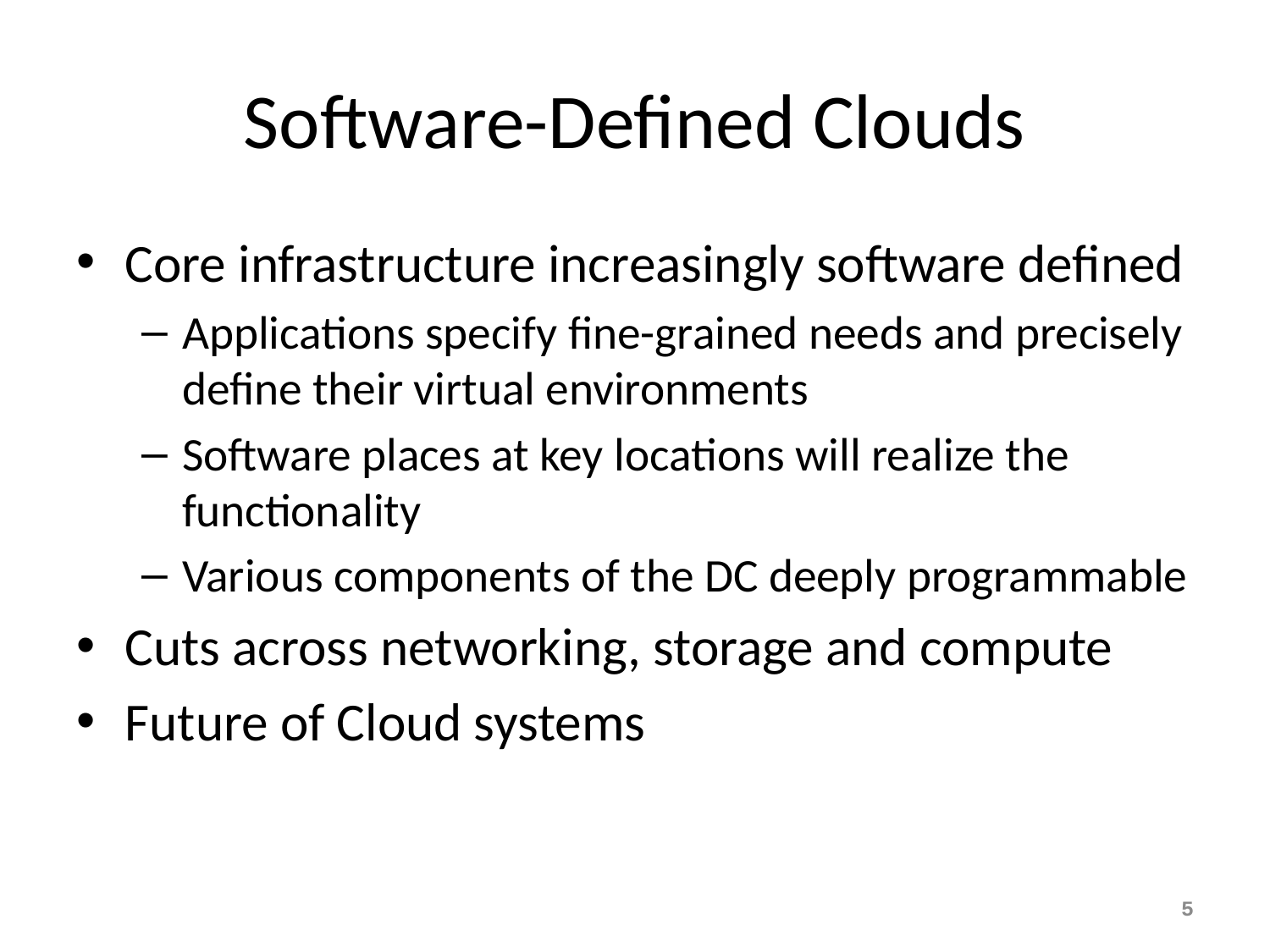

# Software-Defined Clouds
Core infrastructure increasingly software defined
Applications specify fine-grained needs and precisely define their virtual environments
Software places at key locations will realize the functionality
Various components of the DC deeply programmable
Cuts across networking, storage and compute
Future of Cloud systems
5